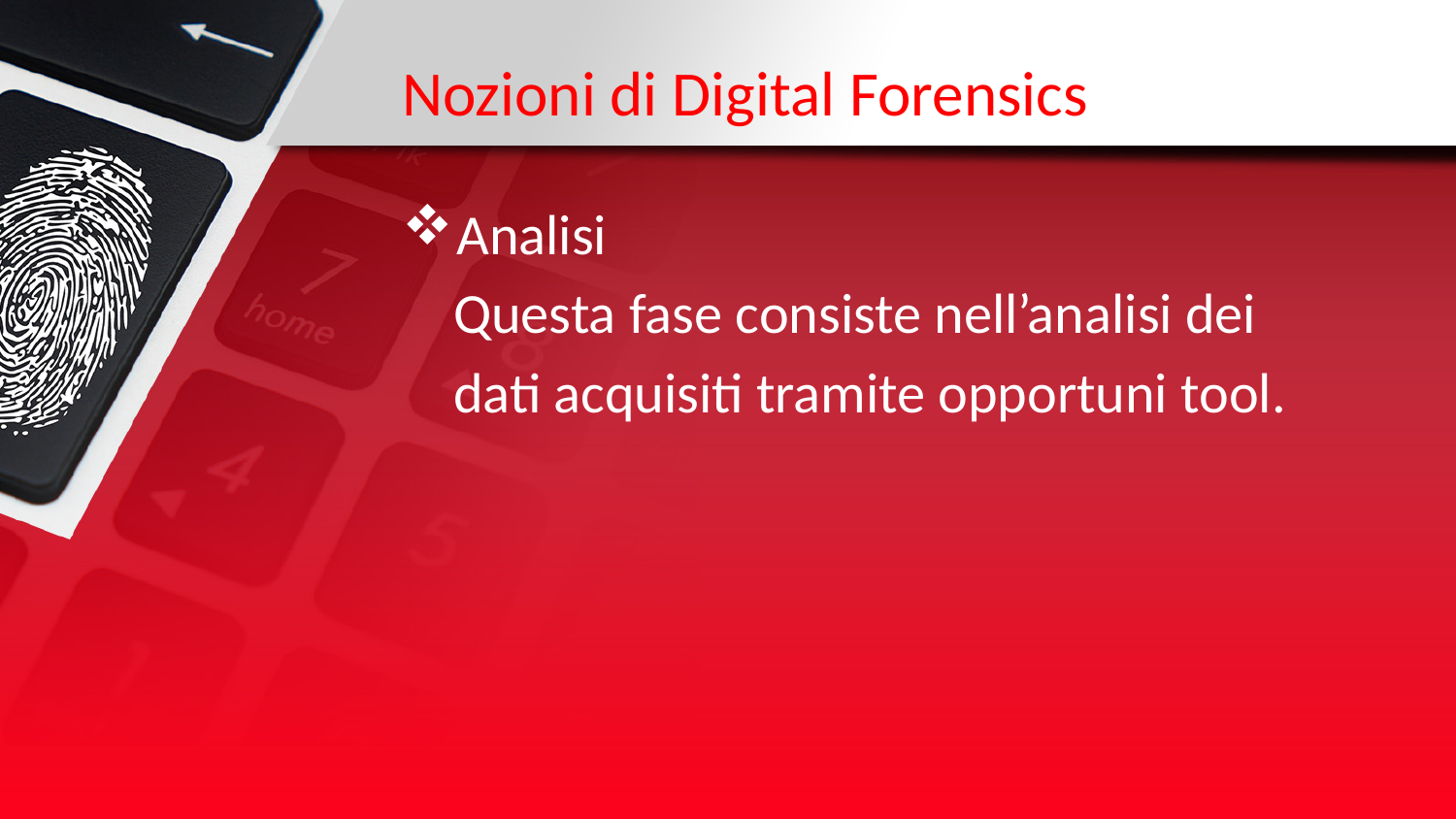

# Nozioni di Digital Forensics
Analisi
    Questa fase consiste nell’analisi dei
    dati acquisiti tramite opportuni tool.